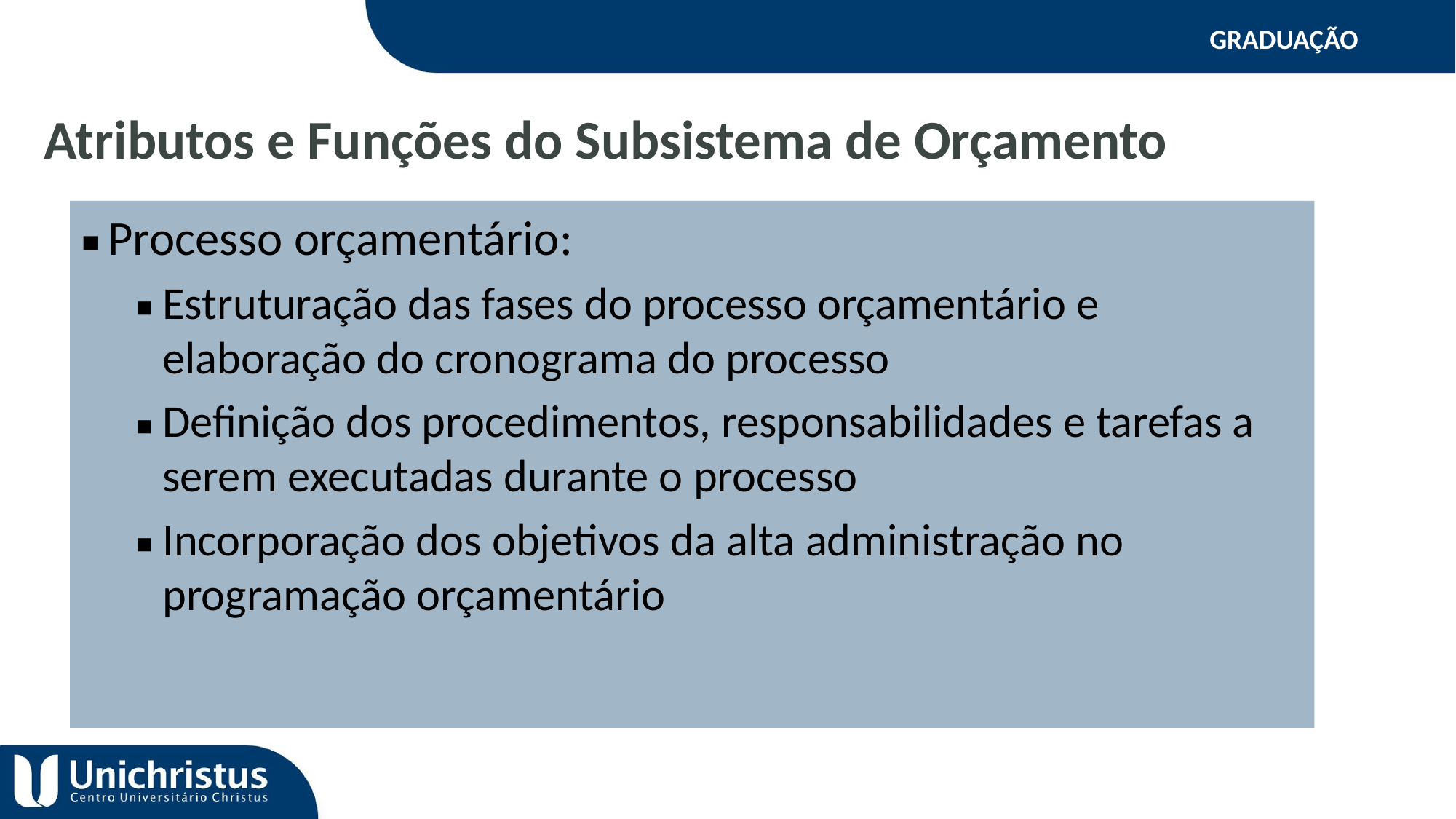

GRADUAÇÃO
Atributos e Funções do Subsistema de Orçamento
Processo orçamentário:
Estruturação das fases do processo orçamentário e elaboração do cronograma do processo
Definição dos procedimentos, responsabilidades e tarefas a serem executadas durante o processo
Incorporação dos objetivos da alta administração no programação orçamentário